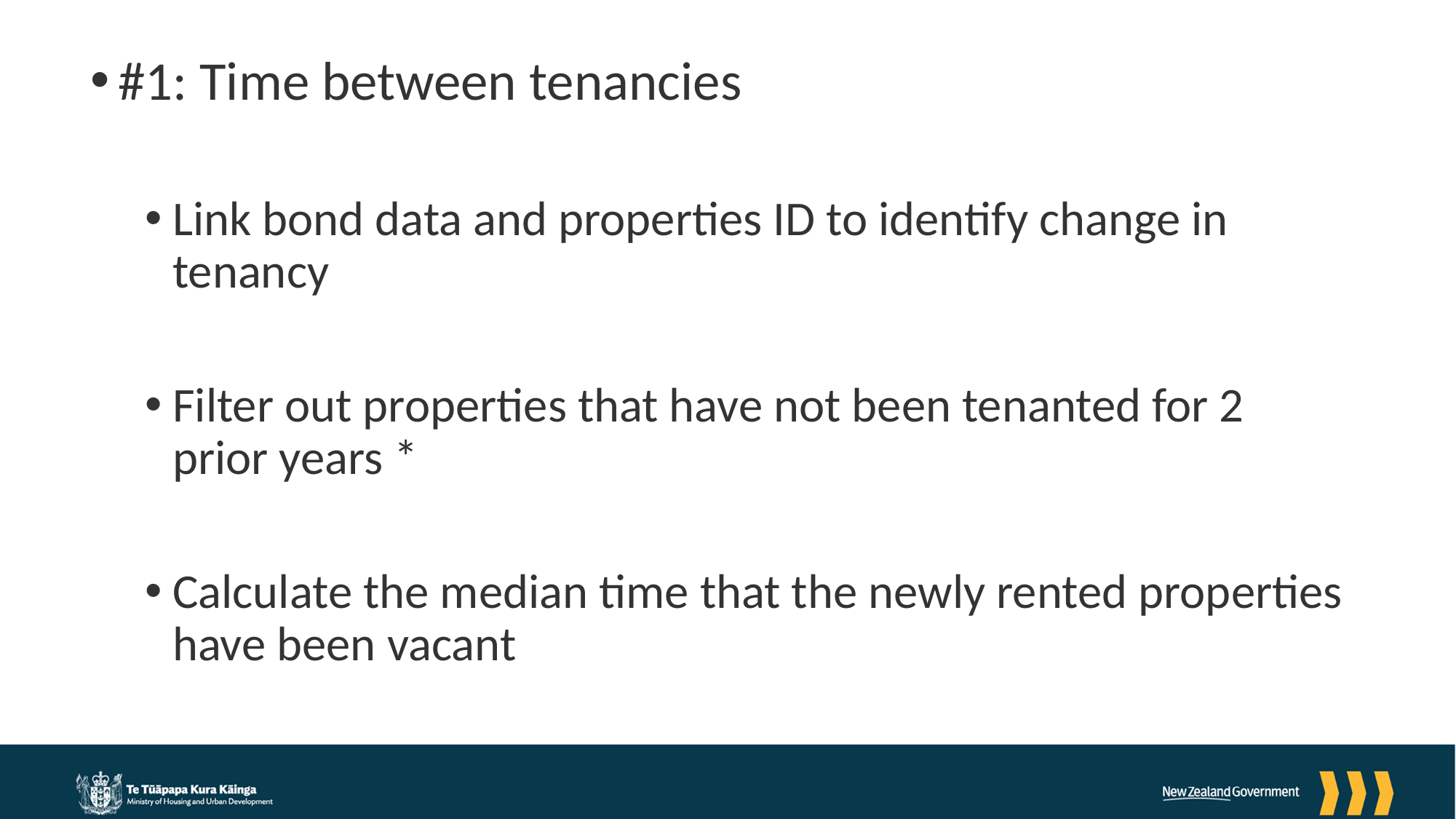

#1: Time between tenancies

Link bond data and properties ID to identify change in tenancy

Filter out properties that have not been tenanted for 2 prior years *

Calculate the median time that the newly rented properties have been vacant